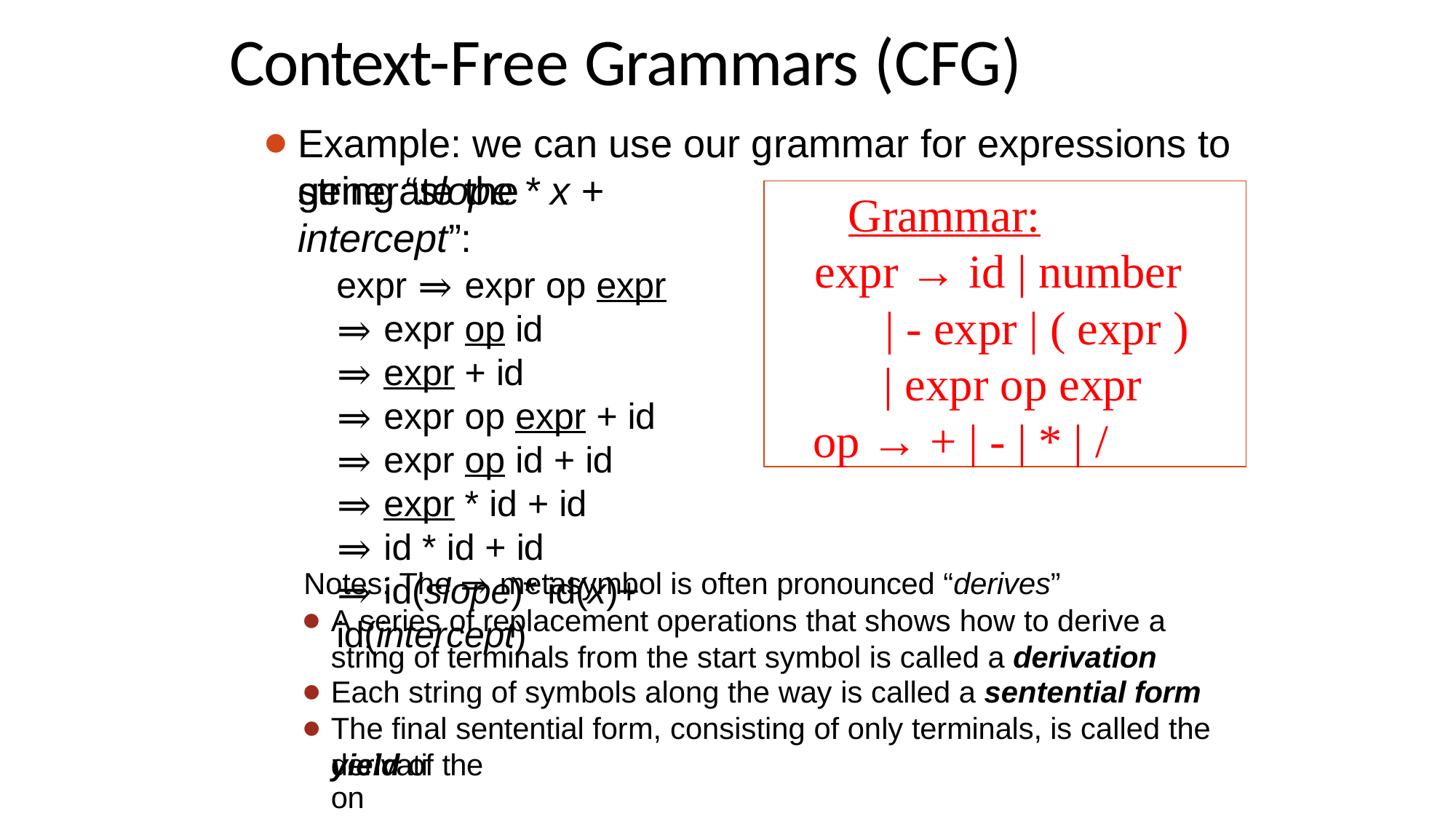

# Context-Free Grammars (CFG)
Example: we can use our grammar for expressions to generate the
string “slope * x + intercept”:
expr ⇒ expr op expr
⇒ expr op id
⇒ expr + id
⇒ expr op expr + id
⇒ expr op id + id
⇒ expr * id + id
⇒ id * id + id
⇒ id(slope)* id(x)+ id(intercept)
Grammar:
expr → id | number
| - expr | ( expr )
| expr op expr op → + | - | * | /
Notes: The ⇒ metasymbol is often pronounced “derives”
A series of replacement operations that shows how to derive a string of terminals from the start symbol is called a derivation
Each string of symbols along the way is called a sentential form
The final sentential form, consisting of only terminals, is called the yield of the
derivation
28